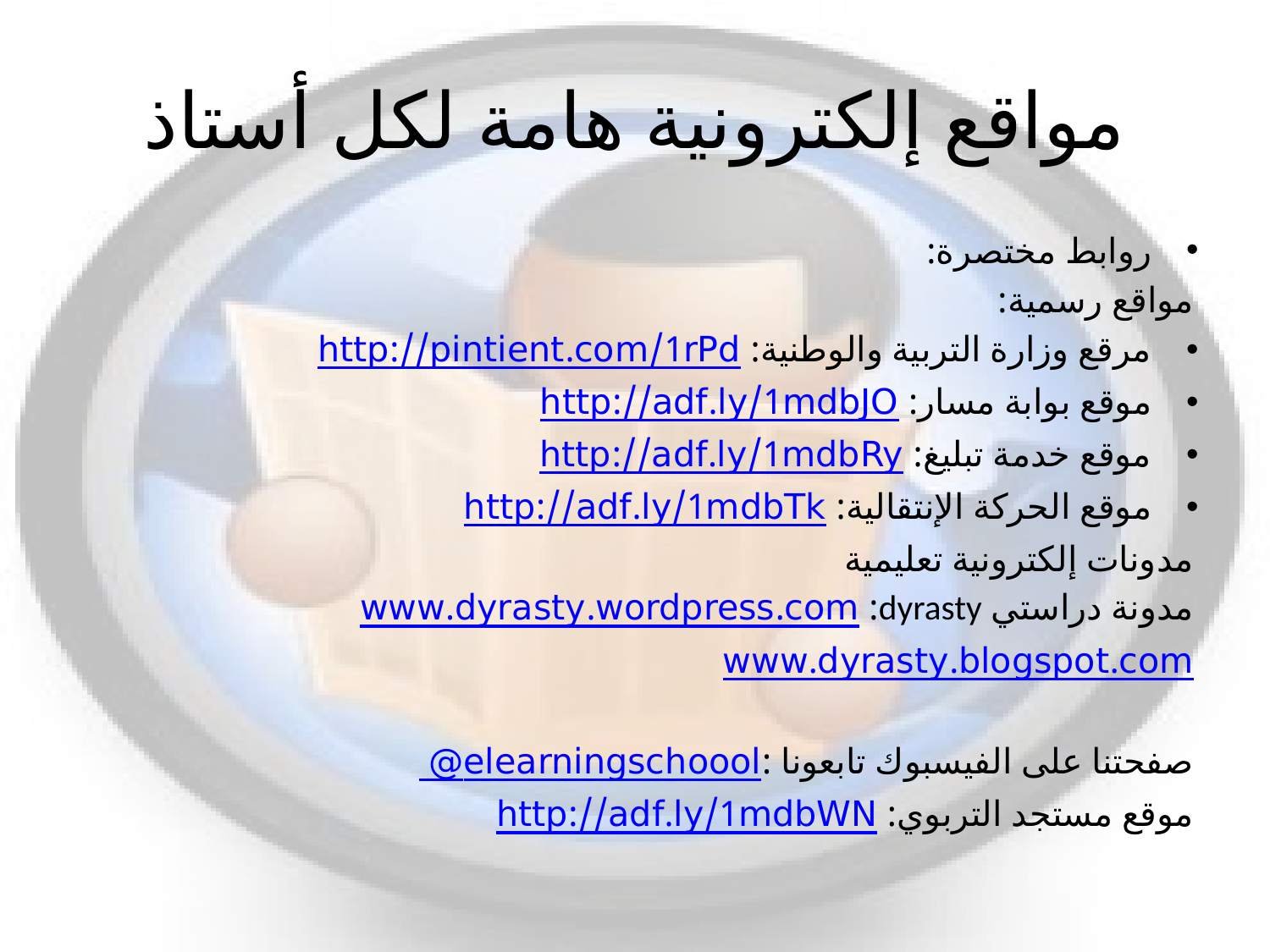

# مواقع إلكترونية هامة لكل أستاذ
روابط مختصرة:
مواقع رسمية:
مرقع وزارة التربية والوطنية: http://pintient.com/1rPd
موقع بوابة مسار: http://adf.ly/1mdbJO
موقع خدمة تبليغ: http://adf.ly/1mdbRy
موقع الحركة الإنتقالية: http://adf.ly/1mdbTk
مدونات إلكترونية تعليمية
مدونة دراستي dyrasty: www.dyrasty.wordpress.com
www.dyrasty.blogspot.com

صفحتنا على الفيسبوك تابعونا : @elearningschoool
موقع مستجد التربوي: http://adf.ly/1mdbWN